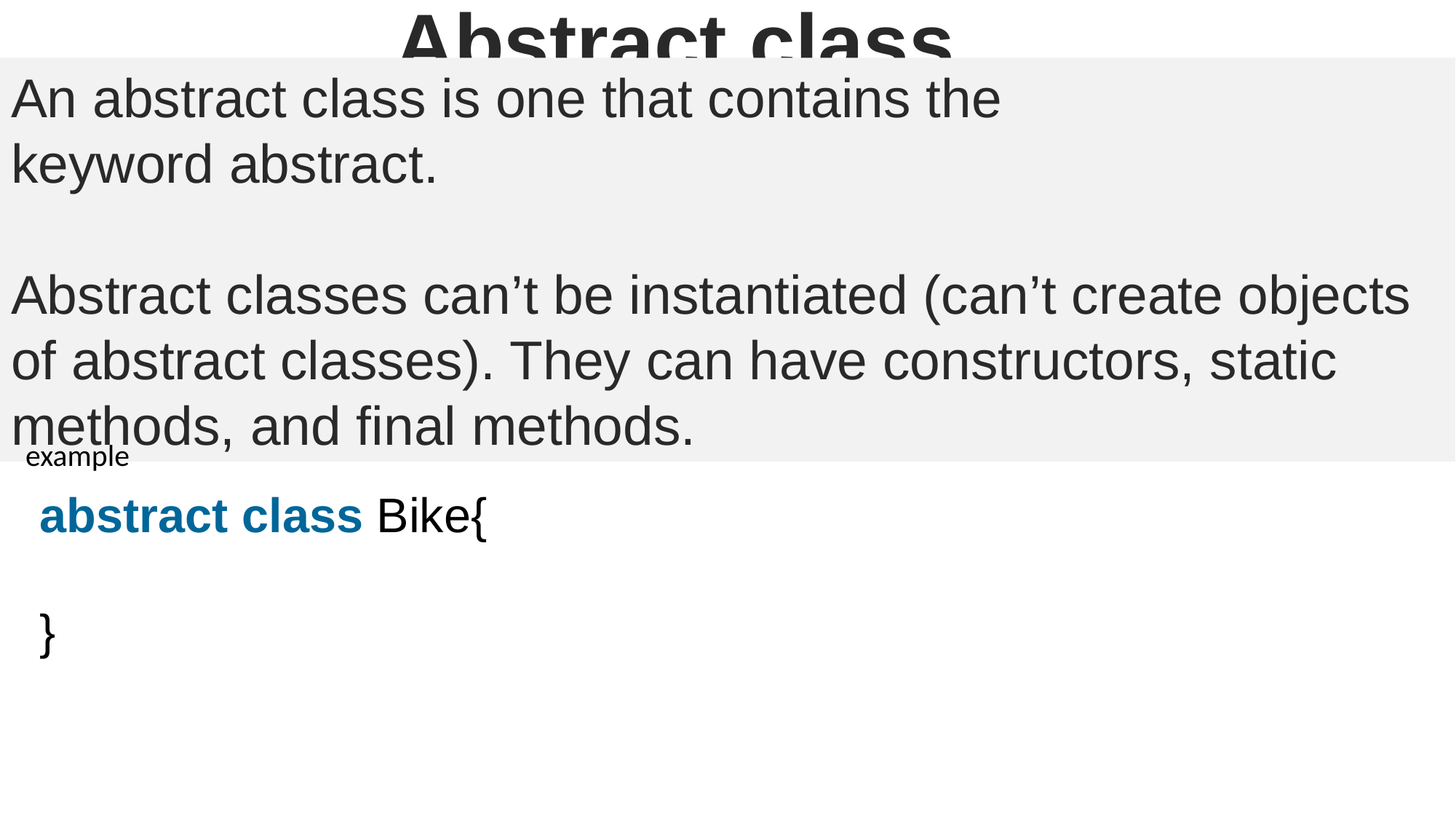

Abstract class

An abstract class is one that contains the keyword abstract.

Abstract classes can’t be instantiated (can’t create objects of abstract classes). They can have constructors, static methods, and final methods.
example
abstract class Bike{

}